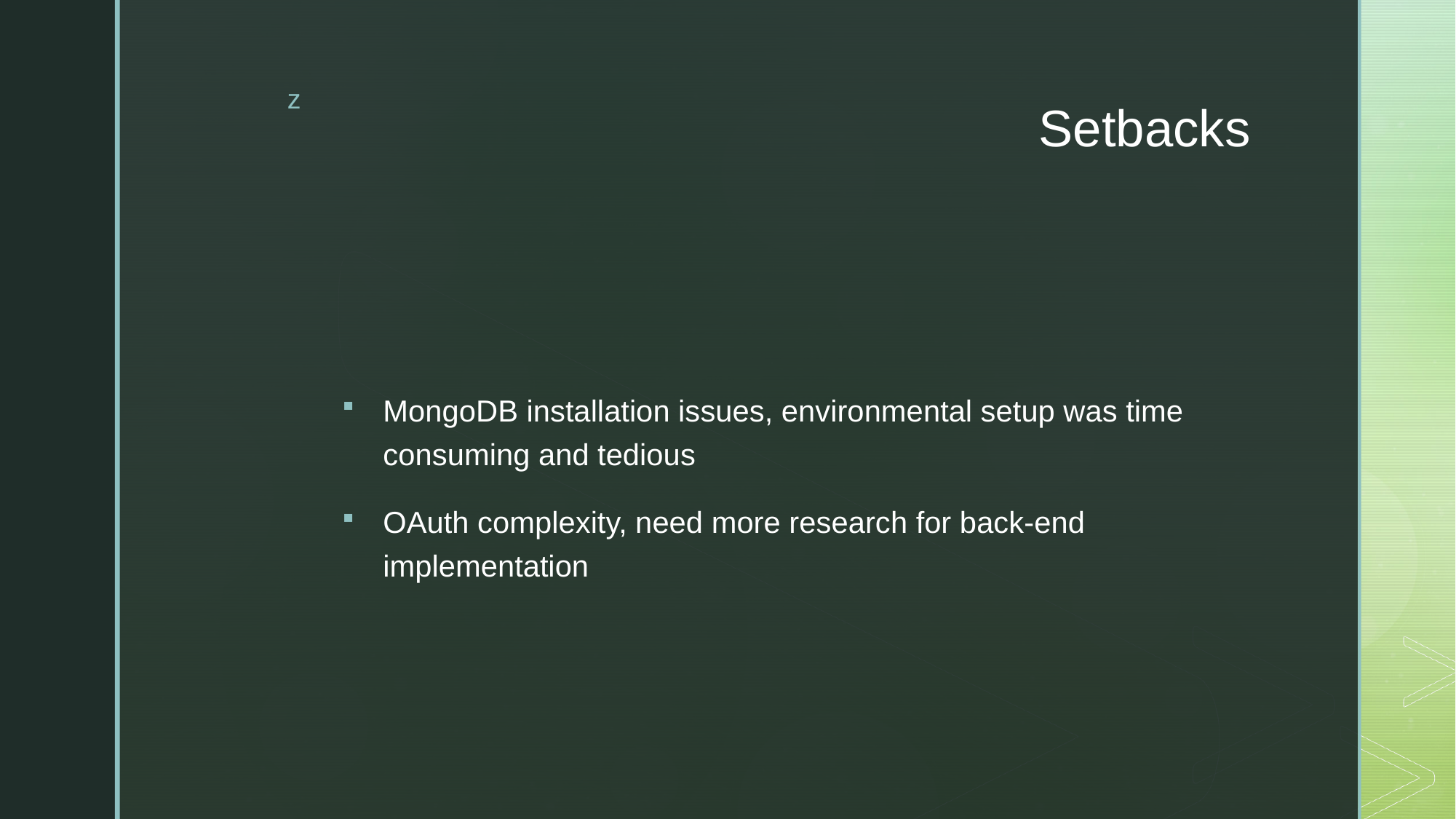

# Setbacks
MongoDB installation issues, environmental setup was time consuming and tedious
OAuth complexity, need more research for back-end implementation